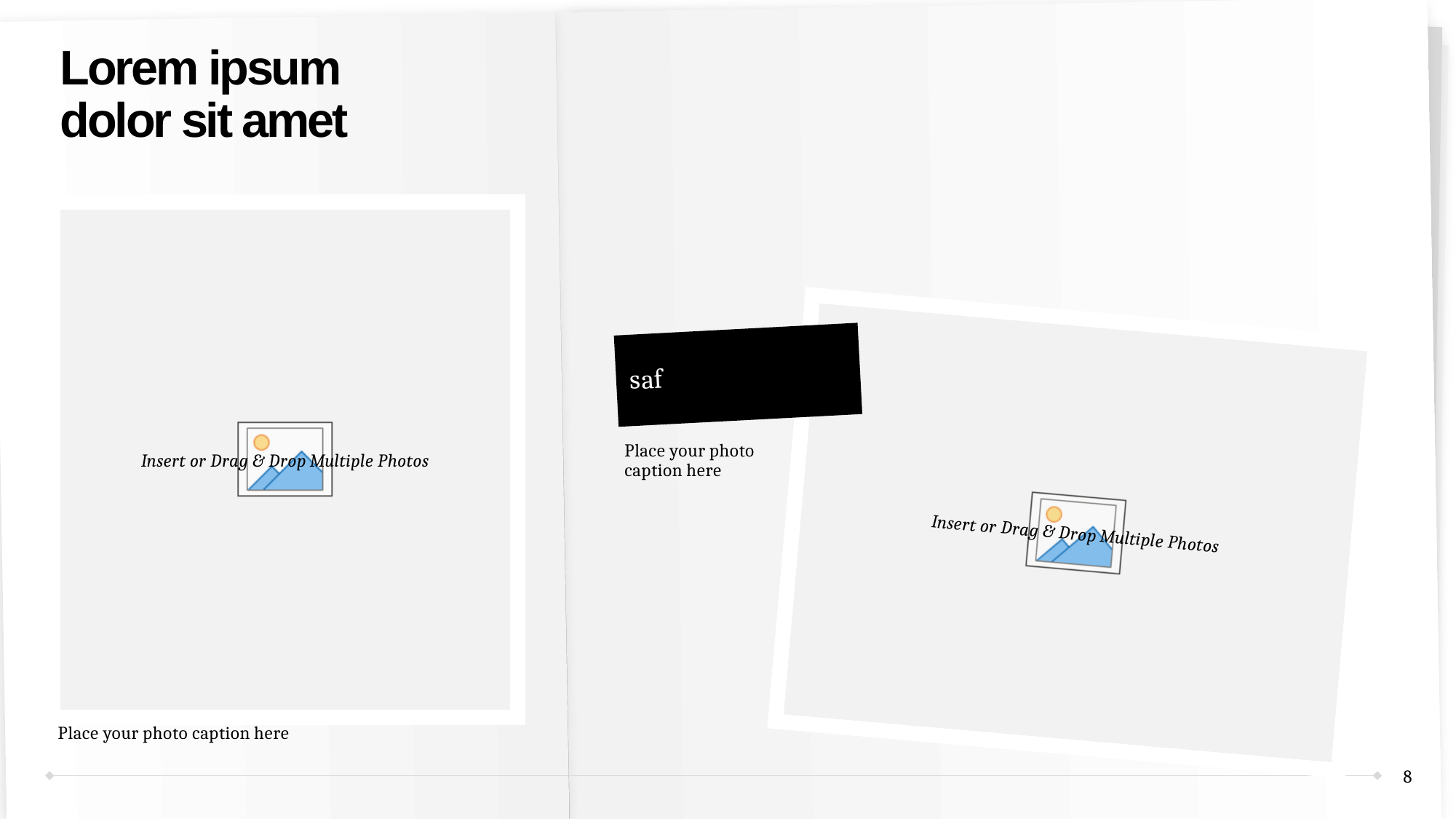

# Lorem ipsum dolor sit amet

saf
Place your photo caption here
Place your photo caption here
8